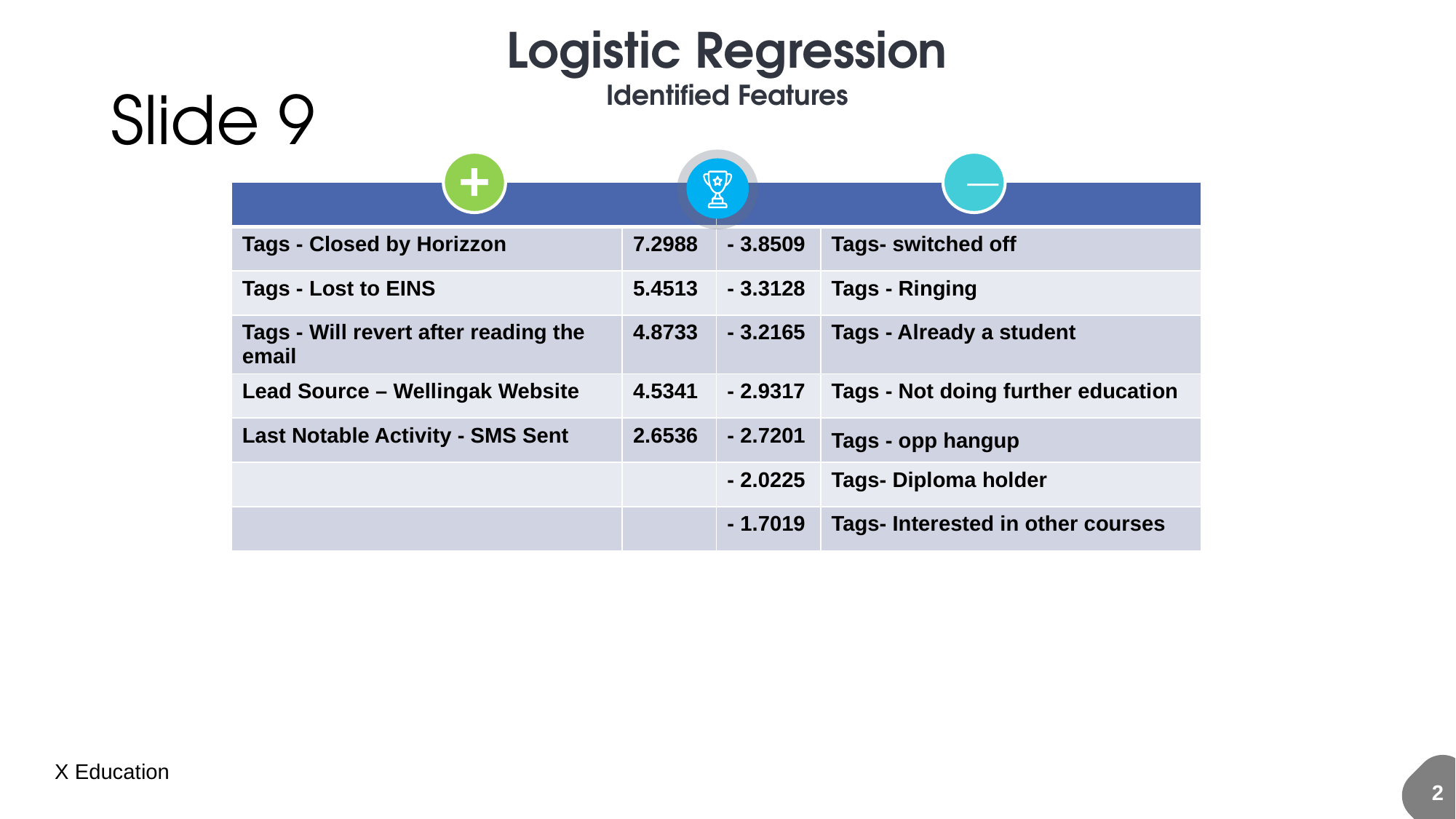

Logistic Regression
Identified Features
# Slide 9
_

+

|  |  |  |  |
| --- | --- | --- | --- |
| Tags - Closed by Horizzon | 7.2988 | - 3.8509 | Tags- switched off |
| Tags - Lost to EINS | 5.4513 | - 3.3128 | Tags - Ringing |
| Tags - Will revert after reading the email | 4.8733 | - 3.2165 | Tags - Already a student |
| Lead Source – Wellingak Website | 4.5341 | - 2.9317 | Tags - Not doing further education |
| Last Notable Activity - SMS Sent | 2.6536 | - 2.7201 | Tags - opp hangup |
|  |  | - 2.0225 | Tags- Diploma holder |
|  |  | - 1.7019 | Tags- Interested in other courses |
1

X Education
2